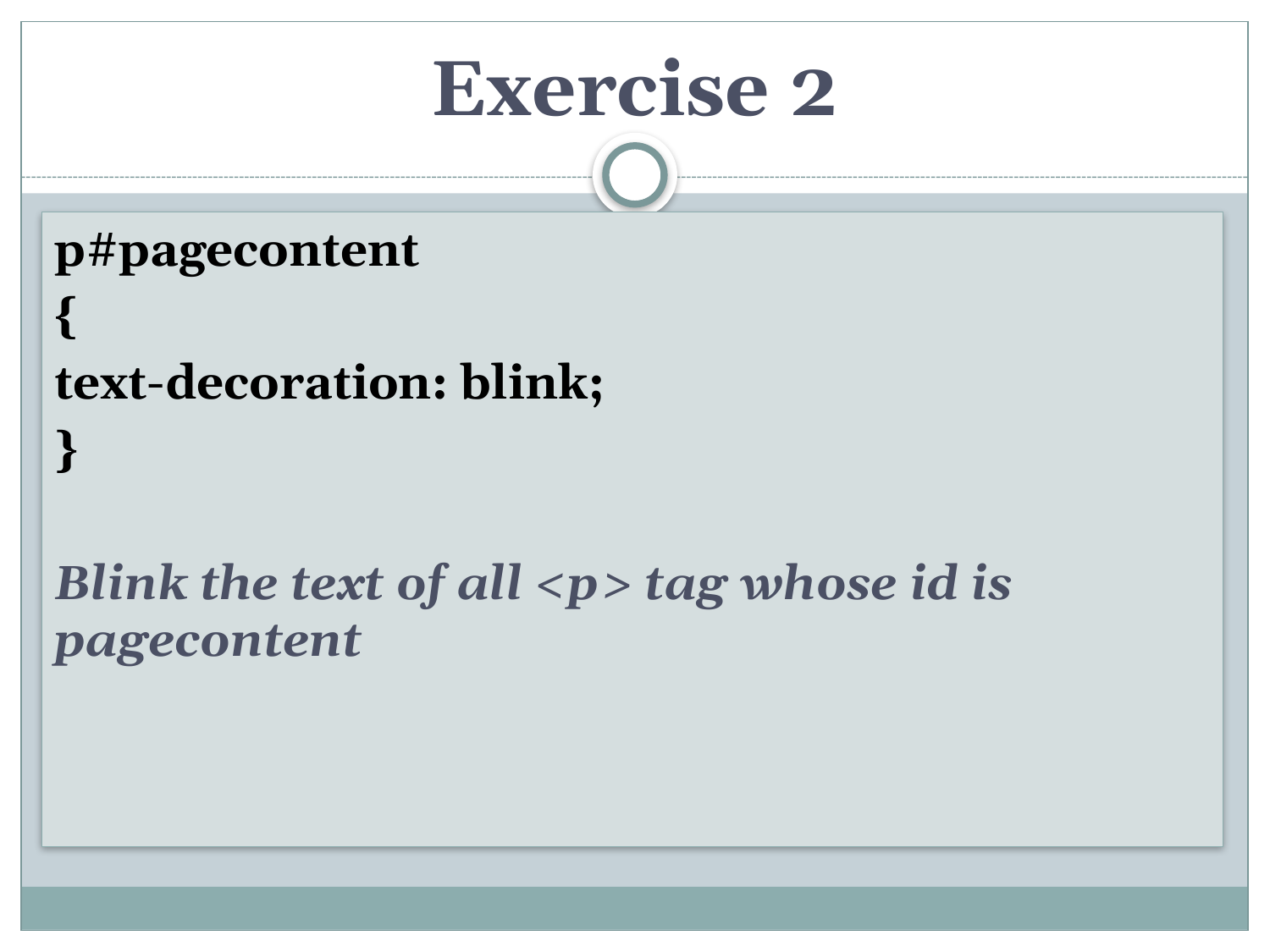

# Exercise 2
p#pagecontent
{
text-decoration: blink;
}

Blink the text of all <p> tag whose id is pagecontent